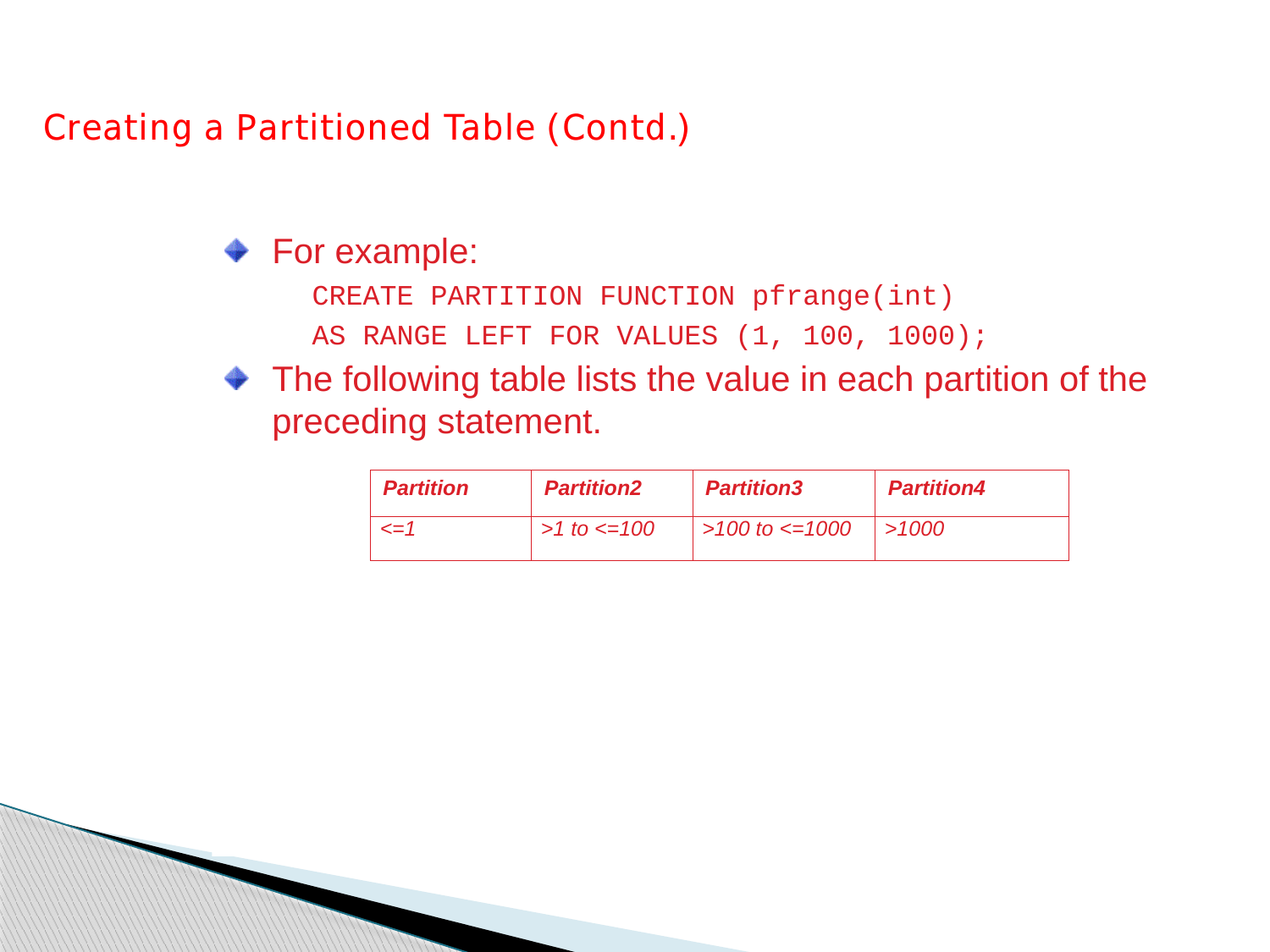

Creating a Partitioned Table (Contd.)
For example:
CREATE PARTITION FUNCTION pfrange(int)
AS RANGE LEFT FOR VALUES (1, 100, 1000);
The following table lists the value in each partition of the preceding statement.

| Partition | Partition2 | Partition3 | Partition4 |
| --- | --- | --- | --- |
| <=1 | >1 to <=100 | >100 to <=1000 | >1000 |